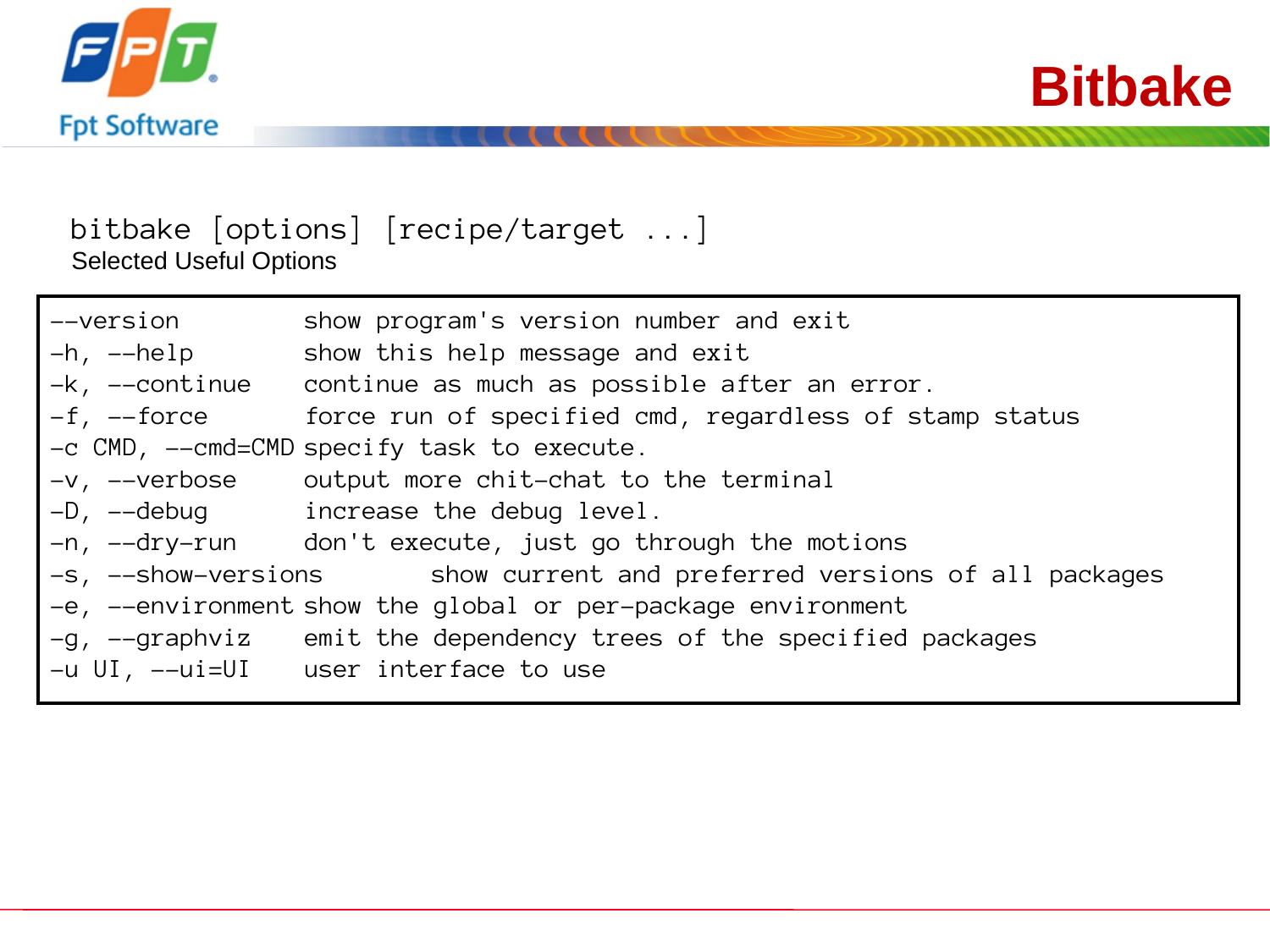

# Bitbake
bitbake [options] [recipe/target ...]
Selected Useful Options
--version	show program's version number and exit
-h, --help	show this help message and exit
-k, --continue	continue as much as possible after an error.
-f, --force	force run of specified cmd, regardless of stamp status
-c CMD, --cmd=CMD	specify task to execute.
-v, --verbose	output more chit-chat to the terminal
-D, --debug	increase the debug level.
-n, --dry-run	don't execute, just go through the motions
-s, --show-versions	show current and preferred versions of all packages
-e, --environment	show the global or per-package environment
-g, --graphviz	emit the dependency trees of the specified packages
-u UI, --ui=UI	user interface to use